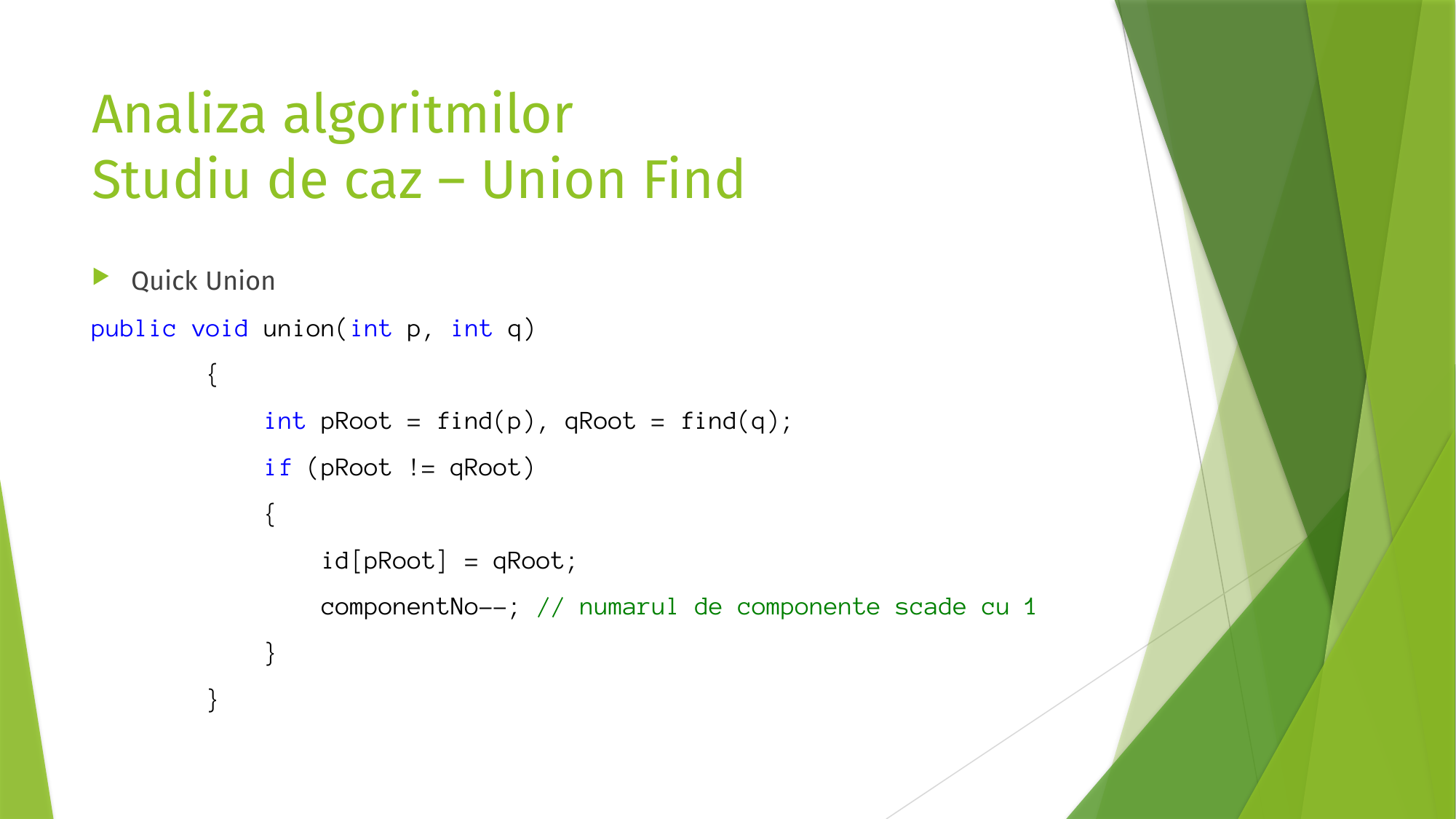

# Analiza algoritmilor Studiu de caz – Union Find
Quick Union
public void union(int p, int q)
        {
            int pRoot = find(p), qRoot = find(q);
            if (pRoot != qRoot)
            {
                id[pRoot] = qRoot;
                componentNo--; // numarul de componente scade cu 1
            }
        }